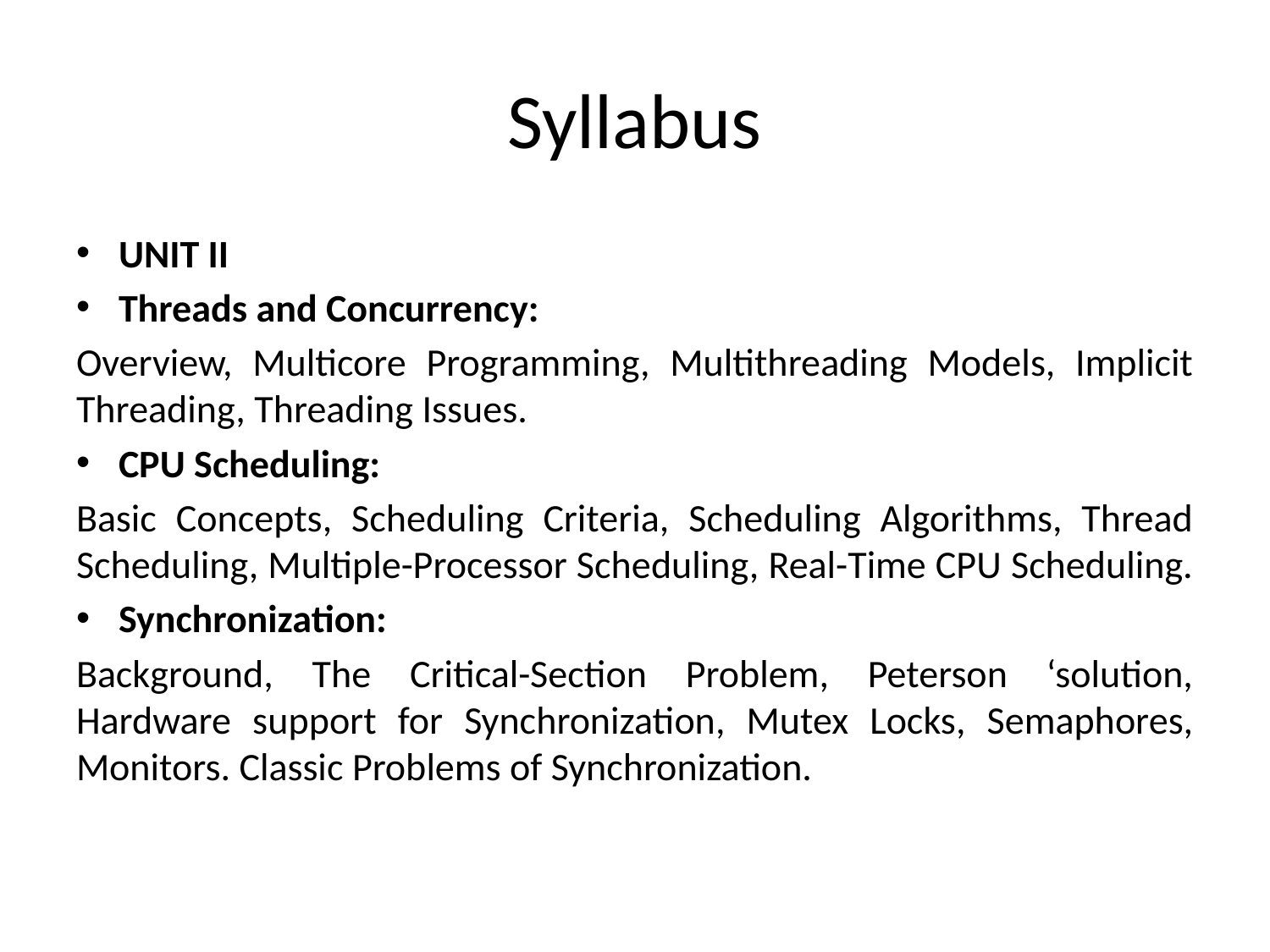

# Syllabus
UNIT II
Threads and Concurrency:
Overview, Multicore Programming, Multithreading Models, Implicit Threading, Threading Issues.
CPU Scheduling:
Basic Concepts, Scheduling Criteria, Scheduling Algorithms, Thread Scheduling, Multiple-Processor Scheduling, Real-Time CPU Scheduling.
Synchronization:
Background, The Critical-Section Problem, Peterson ‘solution, Hardware support for Synchronization, Mutex Locks, Semaphores, Monitors. Classic Problems of Synchronization.